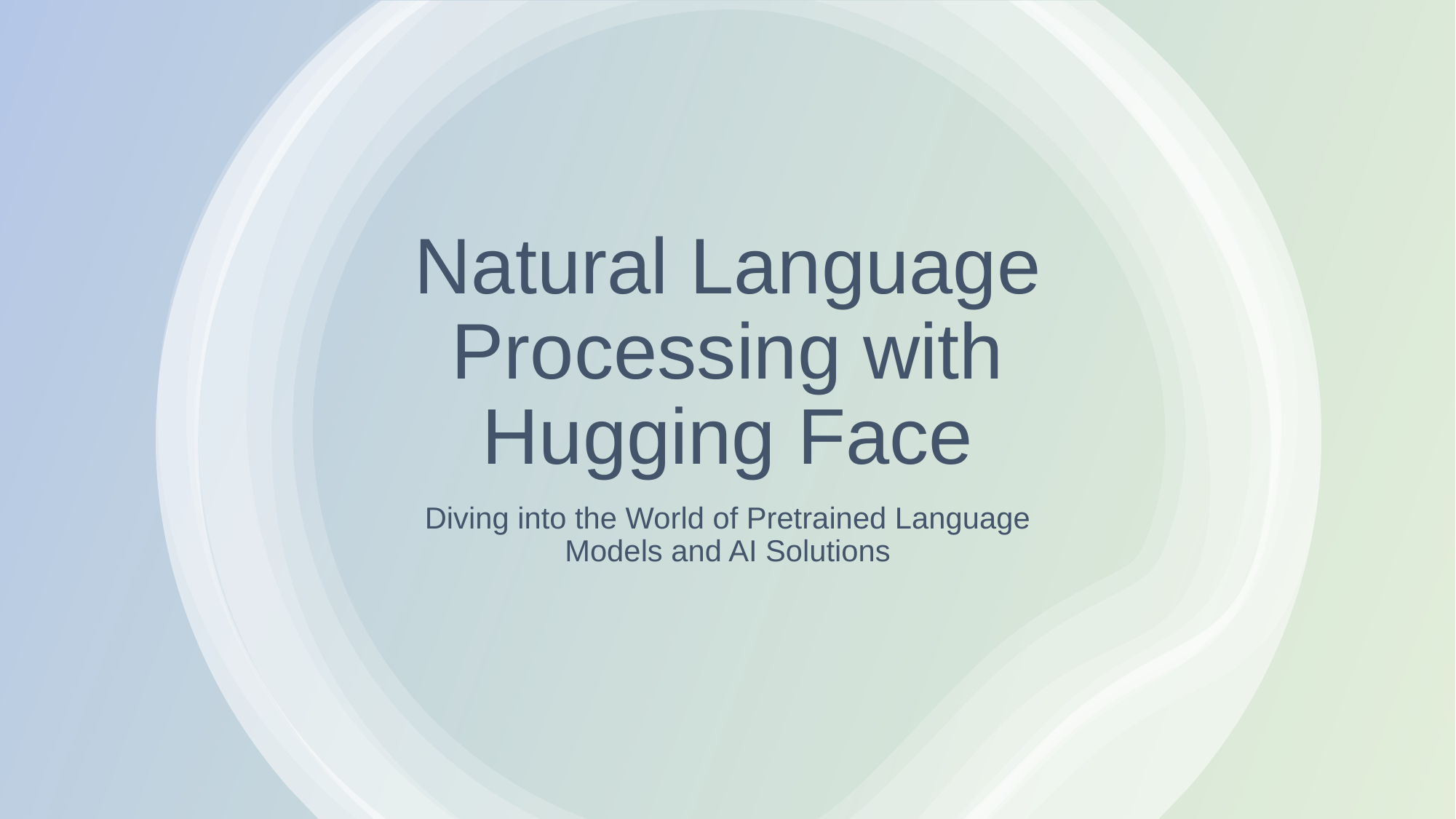

# Natural Language Processing with Hugging Face
Diving into the World of Pretrained Language Models and AI Solutions